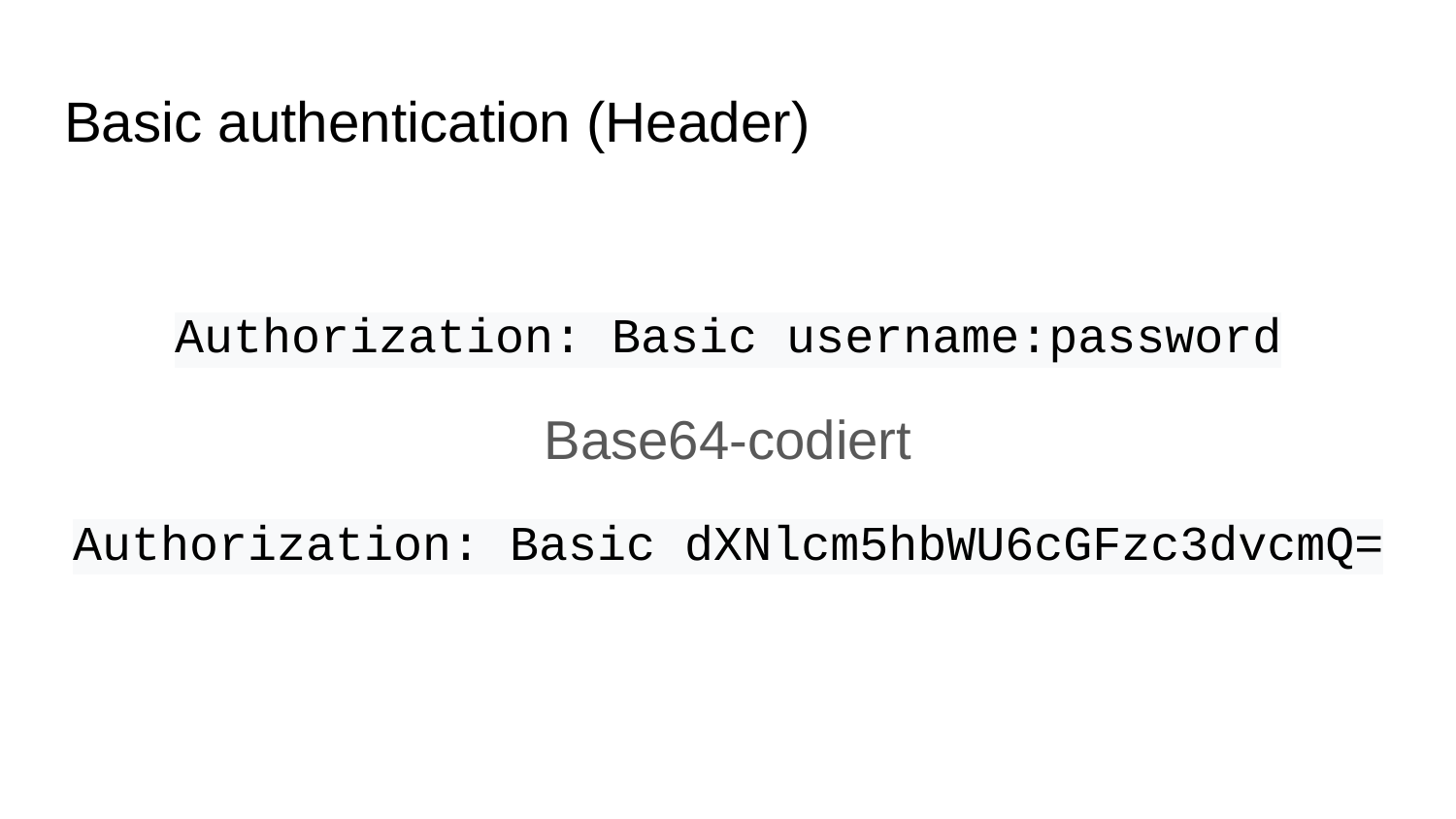

# Basic authentication (Header)

Authorization: Basic username:password
Base64-codiert
Authorization: Basic dXNlcm5hbWU6cGFzc3dvcmQ=